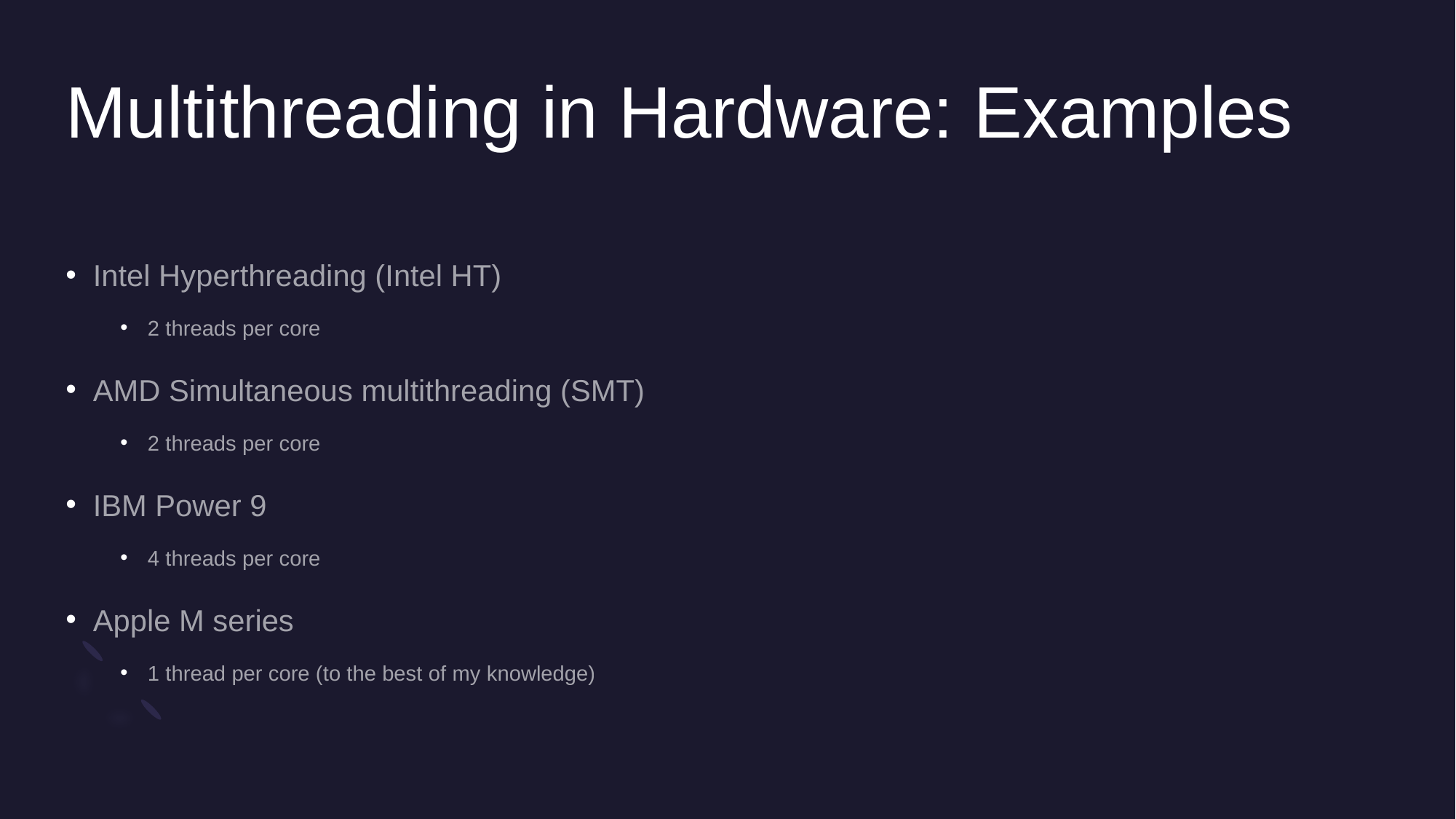

# Multithreading in Hardware: Examples
Intel Hyperthreading (Intel HT)
2 threads per core
AMD Simultaneous multithreading (SMT)
2 threads per core
IBM Power 9
4 threads per core
Apple M series
1 thread per core (to the best of my knowledge)